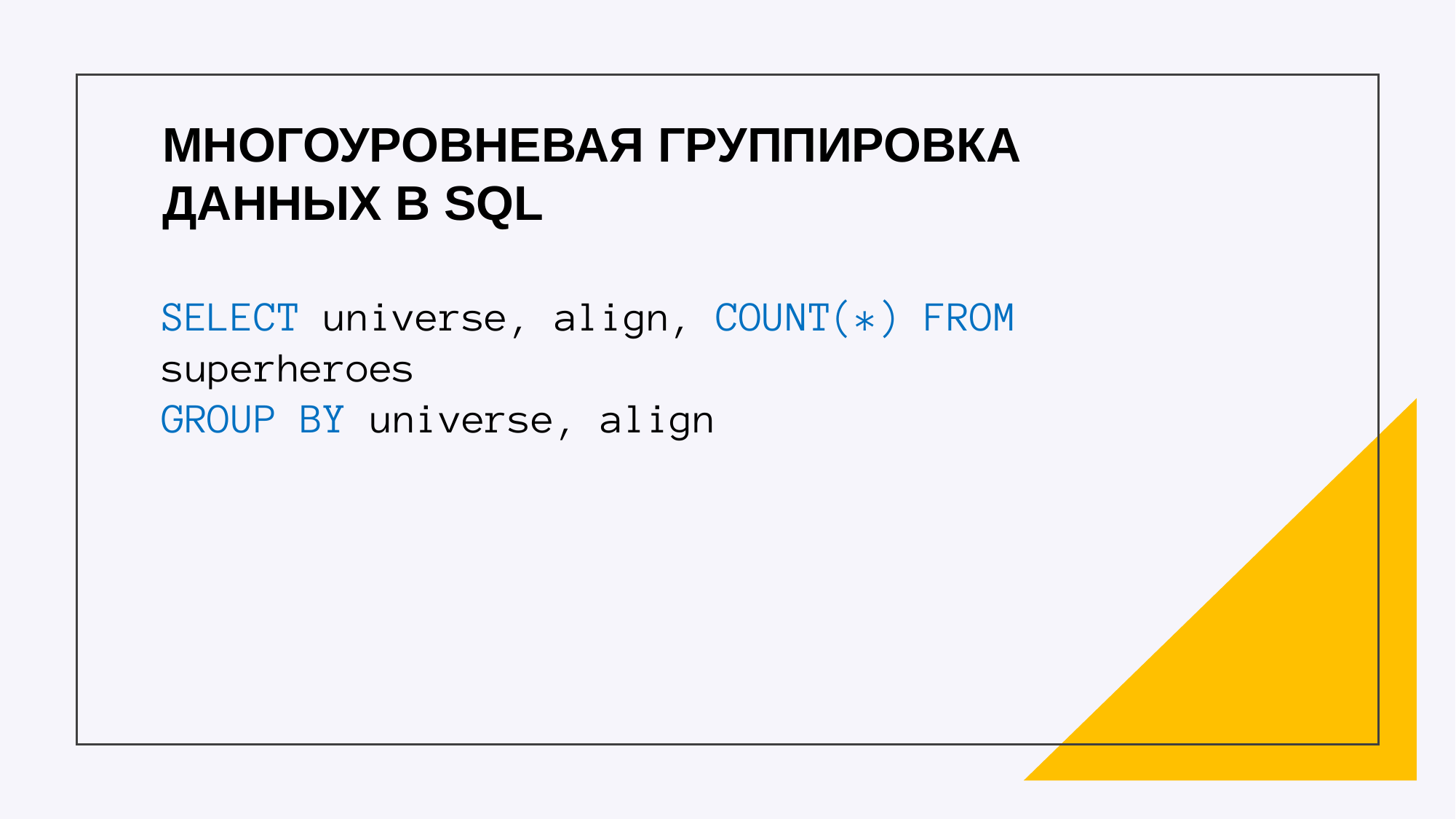

МНОГОУРОВНЕВАЯ ГРУППИРОВКА ДАННЫХ В SQL

SELECT universe, align, COUNT(*) FROM 	superheroes
GROUP BY universe, align